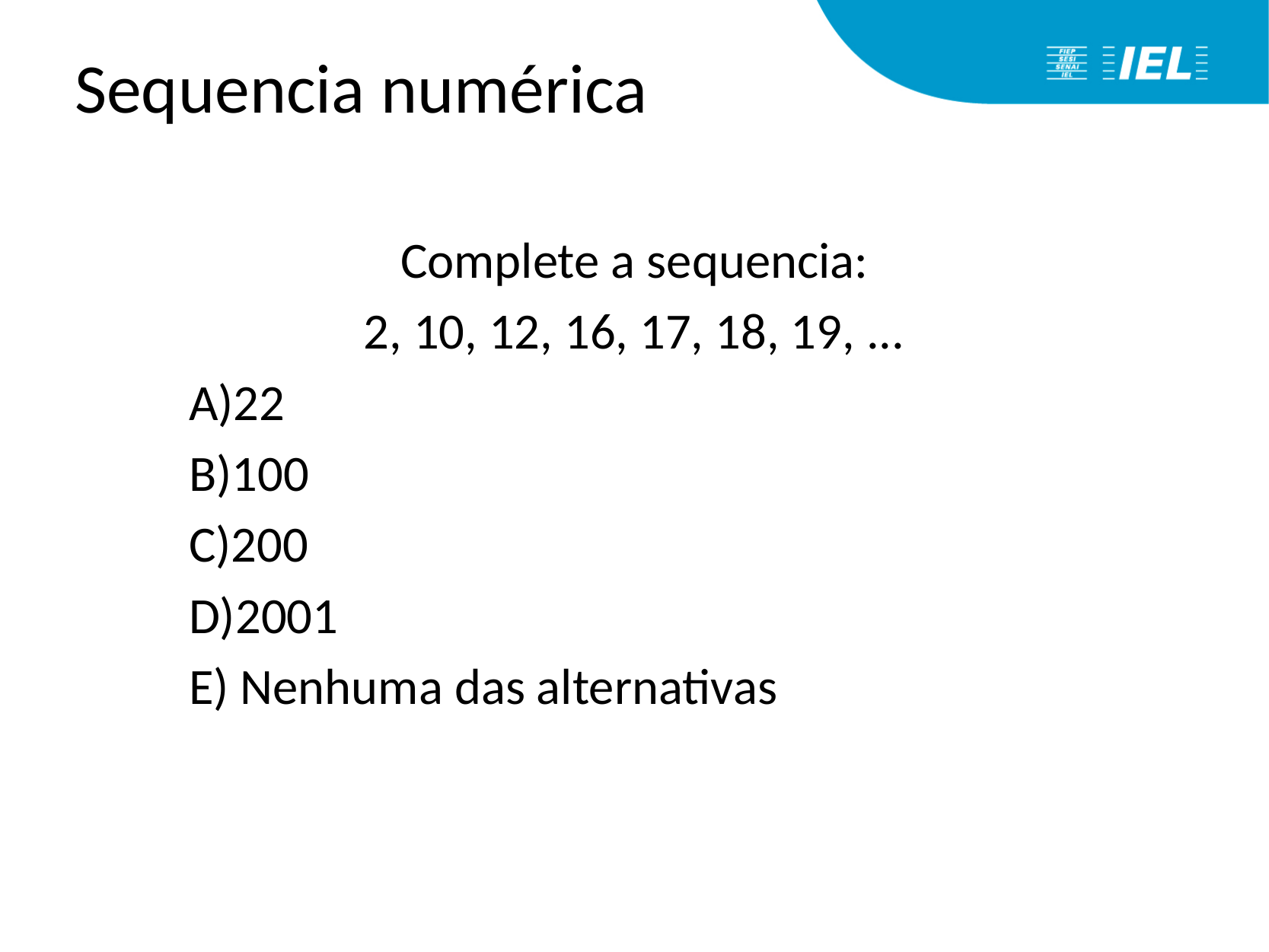

# Sequencia numérica
Complete a sequencia:
2, 10, 12, 16, 17, 18, 19, ...
	A)22
	B)100
	C)200
	D)2001
	E) Nenhuma das alternativas